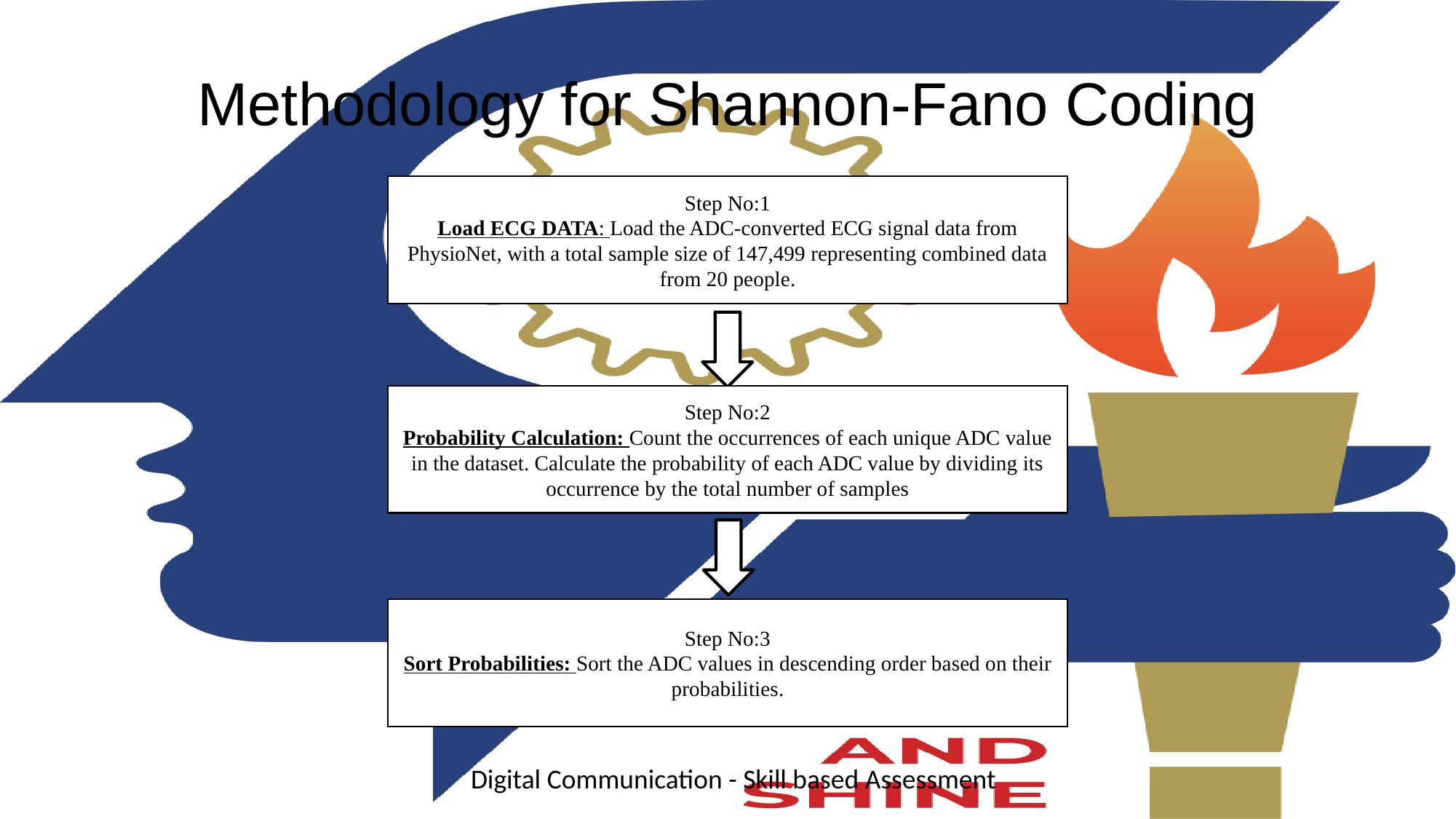

# Methodology for Shannon-Fano Coding

Step No:1
Load ECG DATA: Load the ADC-converted ECG signal data from PhysioNet, with a total sample size of 147,499 representing combined data from 20 people.

Step No:2
Probability Calculation: Count the occurrences of each unique ADC value in the dataset. Calculate the probability of each ADC value by dividing its occurrence by the total number of samples

Step No:3
Sort Probabilities: Sort the ADC values in descending order based on their probabilities.
Digital Communication - Skill based Assessment
Step No:5
Assign Binary Codes: Recursively divide the groups, assigning ‘0’ and ‘1’ until every ADC value has a unique binary code..